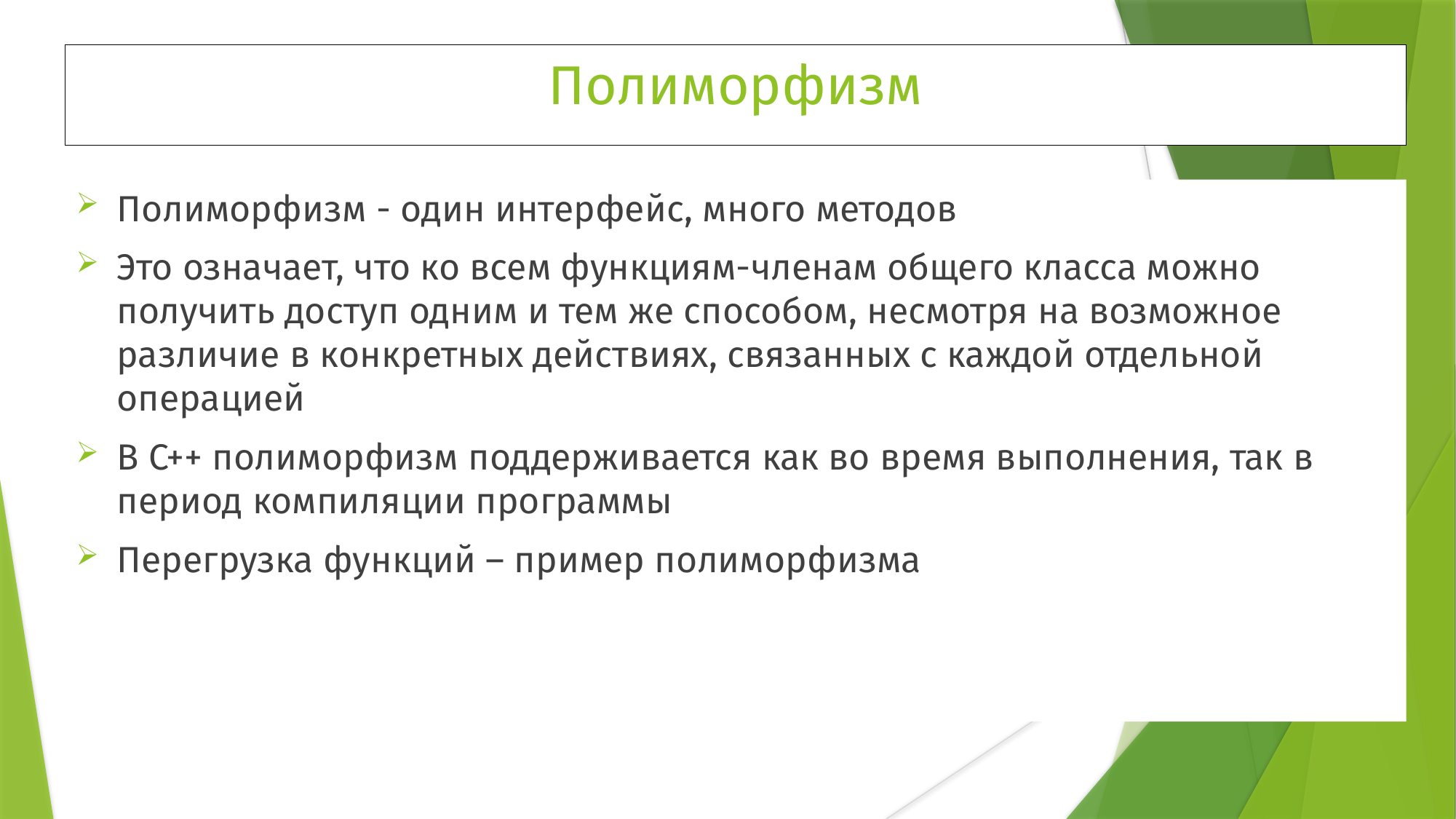

# Полиморфизм
Полиморфизм - один интерфейс, много методов
Это означает, что ко всем функциям-членам общего класса можно получить доступ одним и тем же способом, несмотря на возможное различие в конкретных действиях, связанных с каждой отдельной операцией
В C++ полиморфизм поддерживается как во время выполнения, так в период компиляции программы
Перегрузка функций – пример полиморфизма